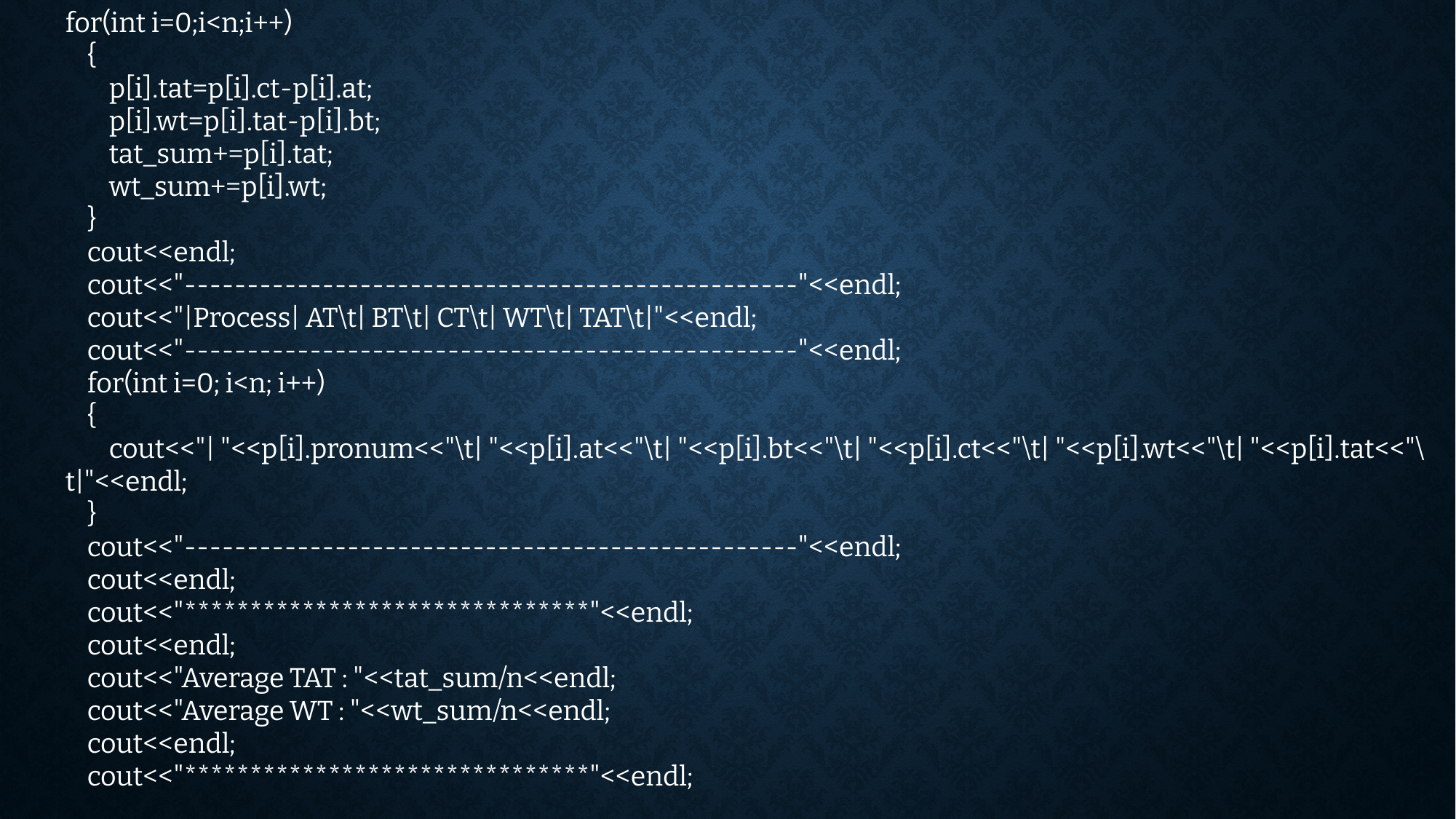

for(int i=0;i<n;i++)
    {
        p[i].tat=p[i].ct-p[i].at;
        p[i].wt=p[i].tat-p[i].bt;
        tat_sum+=p[i].tat;
        wt_sum+=p[i].wt;
    }
    cout<<endl;
    cout<<"-------------------------------------------------"<<endl;
    cout<<"|Process| AT\t| BT\t| CT\t| WT\t| TAT\t|"<<endl;
    cout<<"-------------------------------------------------"<<endl;
    for(int i=0; i<n; i++)
    {
        cout<<"| "<<p[i].pronum<<"\t| "<<p[i].at<<"\t| "<<p[i].bt<<"\t| "<<p[i].ct<<"\t| "<<p[i].wt<<"\t| "<<p[i].tat<<"\t|"<<endl;
    }
    cout<<"-------------------------------------------------"<<endl;
    cout<<endl;
    cout<<"*******************************"<<endl;
    cout<<endl;
    cout<<"Average TAT : "<<tat_sum/n<<endl;
    cout<<"Average WT : "<<wt_sum/n<<endl;
    cout<<endl;
    cout<<"*******************************"<<endl;